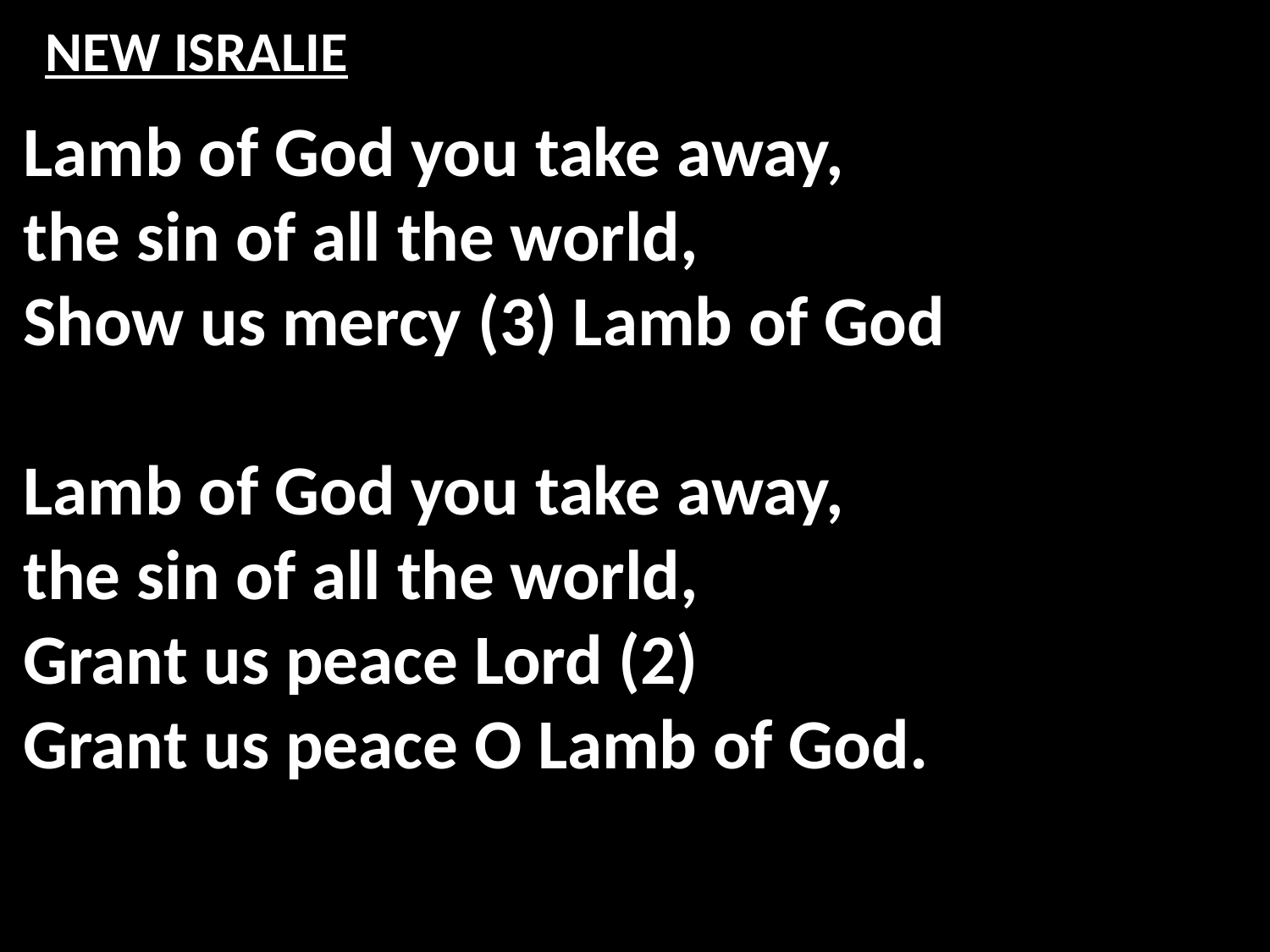

# NEW ISRALIE
Lamb of God you take away,
the sin of all the world,
Show us mercy (3) Lamb of God

Lamb of God you take away,
the sin of all the world,
Grant us peace Lord (2)
Grant us peace O Lamb of God.